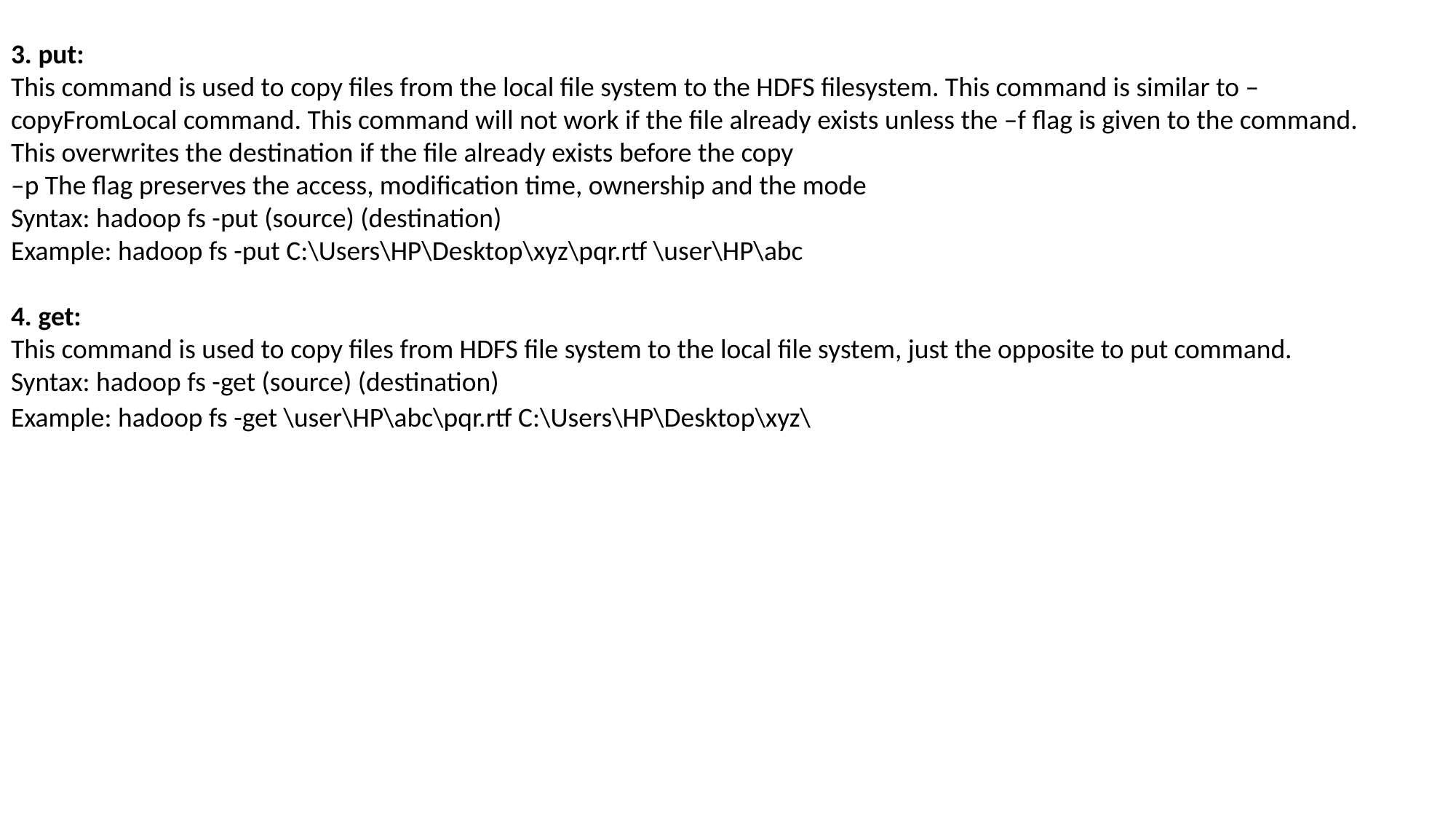

3. put:
This command is used to copy files from the local file system to the HDFS filesystem. This command is similar to –copyFromLocal command. This command will not work if the file already exists unless the –f flag is given to the command. This overwrites the destination if the file already exists before the copy
–p The flag preserves the access, modification time, ownership and the mode
Syntax: hadoop fs -put (source) (destination)
Example: hadoop fs -put C:\Users\HP\Desktop\xyz\pqr.rtf \user\HP\abc

4. get:
This command is used to copy files from HDFS file system to the local file system, just the opposite to put command.
Syntax: hadoop fs -get (source) (destination)
Example: hadoop fs -get \user\HP\abc\pqr.rtf C:\Users\HP\Desktop\xyz\